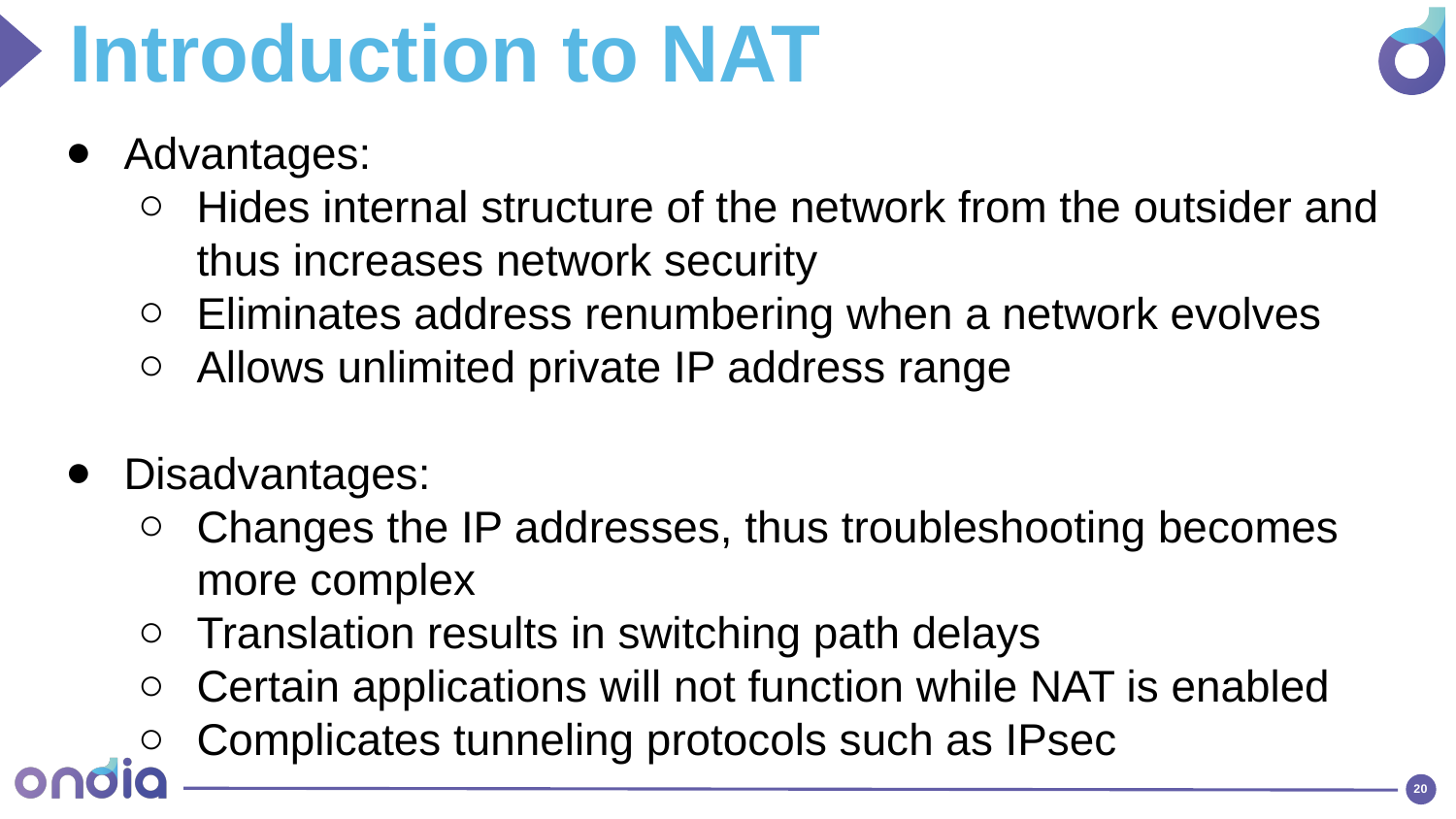

Introduction to NAT
Advantages:
Hides internal structure of the network from the outsider and thus increases network security
Eliminates address renumbering when a network evolves
Allows unlimited private IP address range

Disadvantages:
Changes the IP addresses, thus troubleshooting becomes more complex
Translation results in switching path delays
Certain applications will not function while NAT is enabled
Complicates tunneling protocols such as IPsec